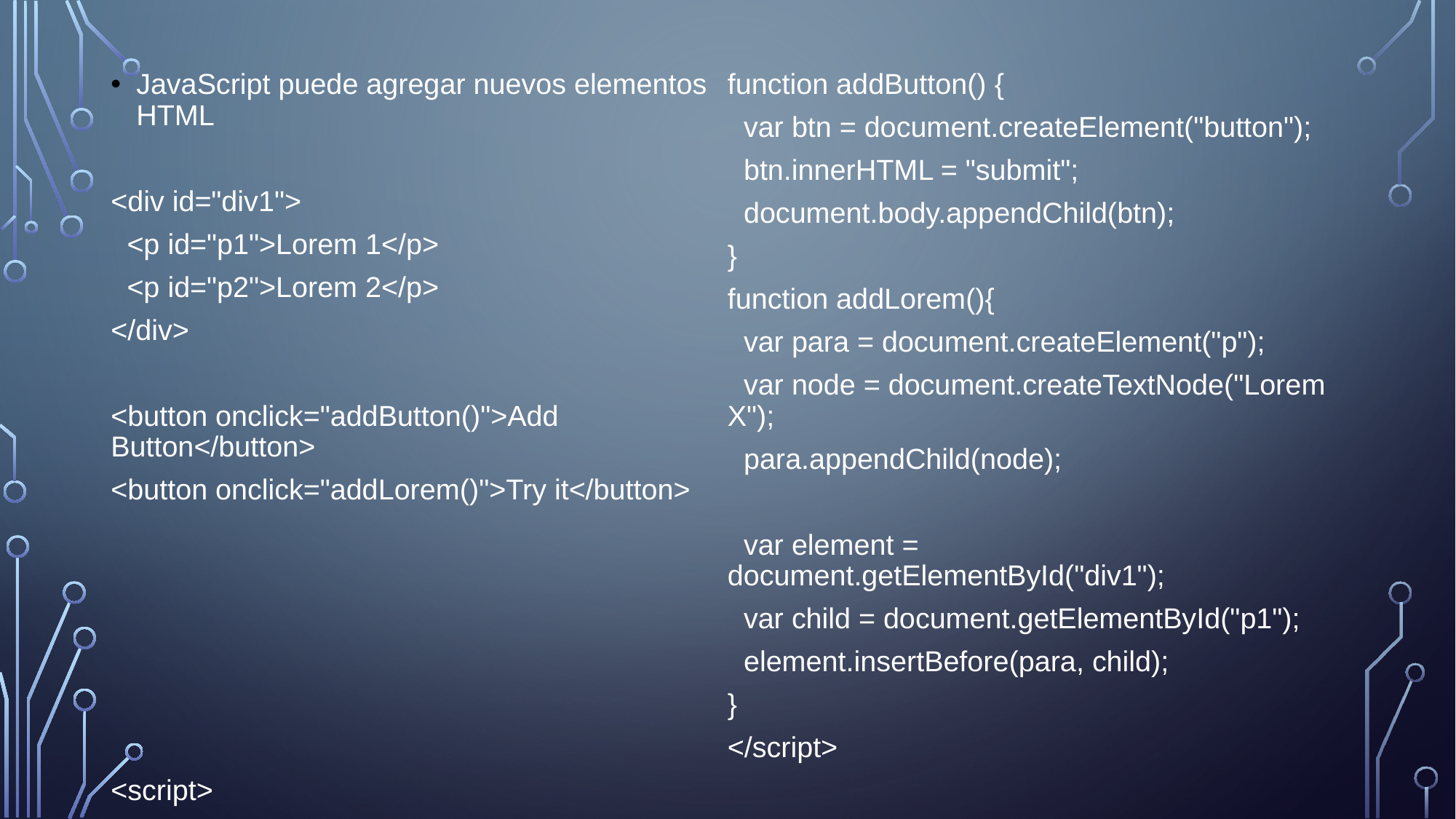

JavaScript puede agregar nuevos elementos HTML

<div id="div1">
  <p id="p1">Lorem 1</p>
  <p id="p2">Lorem 2</p>
</div>

<button onclick="addButton()">Add Button</button>
<button onclick="addLorem()">Try it</button>

<script>
function addButton() {
  var btn = document.createElement("button");
  btn.innerHTML = "submit";
  document.body.appendChild(btn);
}
function addLorem(){
  var para = document.createElement("p");
  var node = document.createTextNode("Lorem X");
  para.appendChild(node);

  var element = document.getElementById("div1");
  var child = document.getElementById("p1");
  element.insertBefore(para, child);
}
</script>